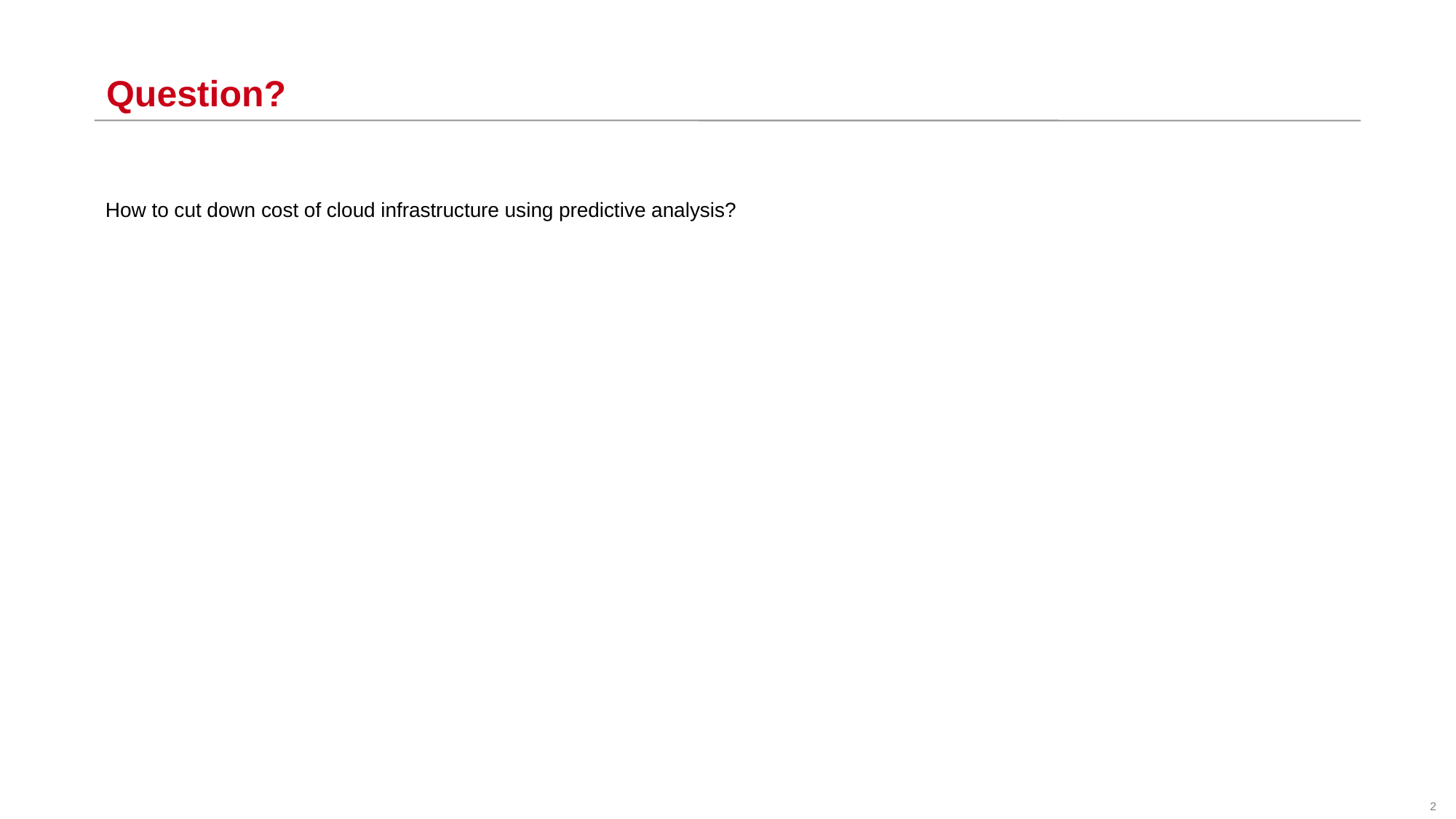

# Question?
How to cut down cost of cloud infrastructure using predictive analysis?

2